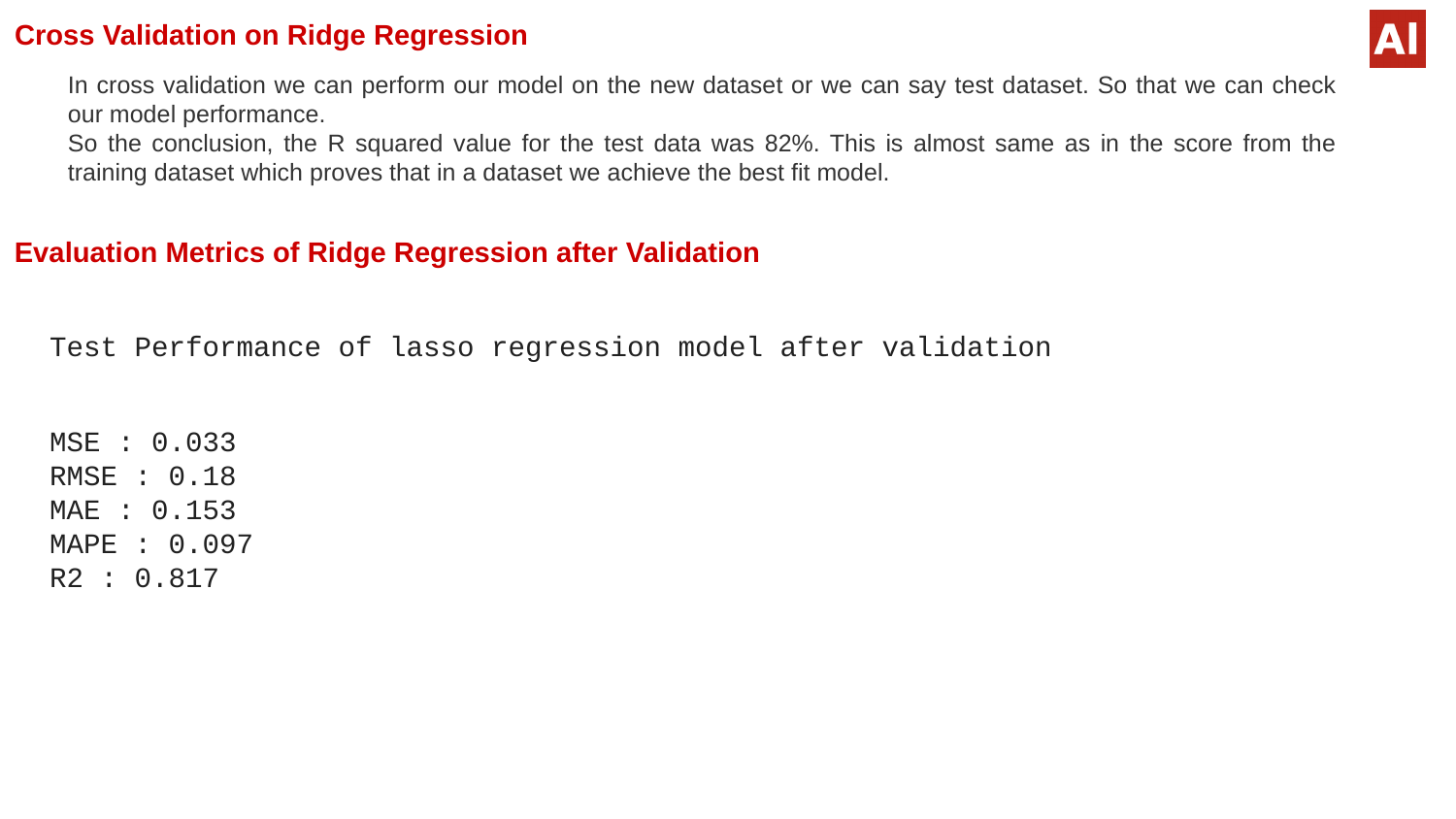

# Cross Validation on Ridge Regression
In cross validation we can perform our model on the new dataset or we can say test dataset. So that we can check our model performance.
So the conclusion, the R squared value for the test data was 82%. This is almost same as in the score from the training dataset which proves that in a dataset we achieve the best fit model.
Evaluation Metrics of Ridge Regression after Validation

Test Performance of lasso regression model after validation
MSE : 0.033 RMSE : 0.18 MAE : 0.153 MAPE : 0.097 R2 : 0.817